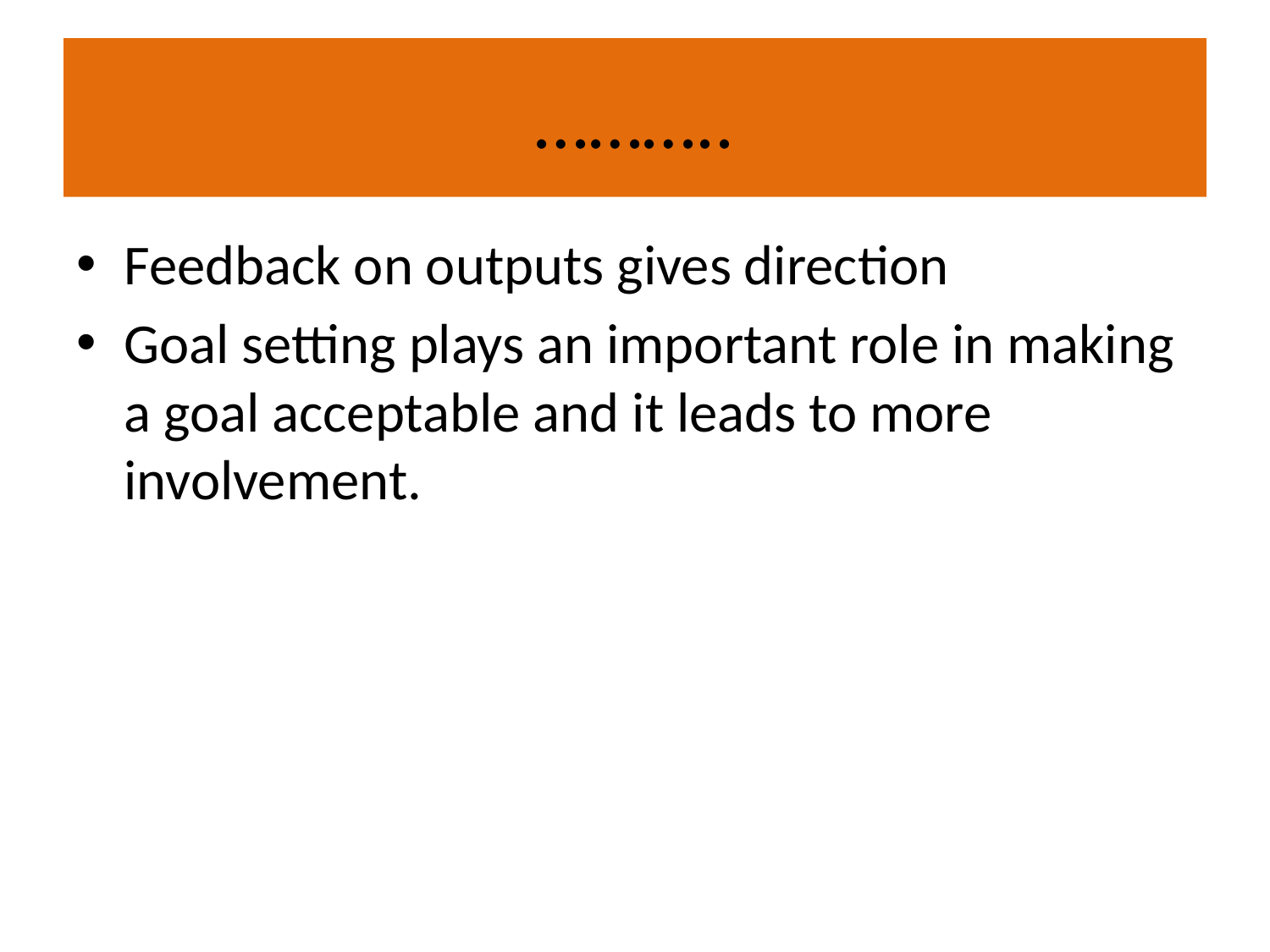

# ………..
Feedback on outputs gives direction
Goal setting plays an important role in making a goal acceptable and it leads to more involvement.